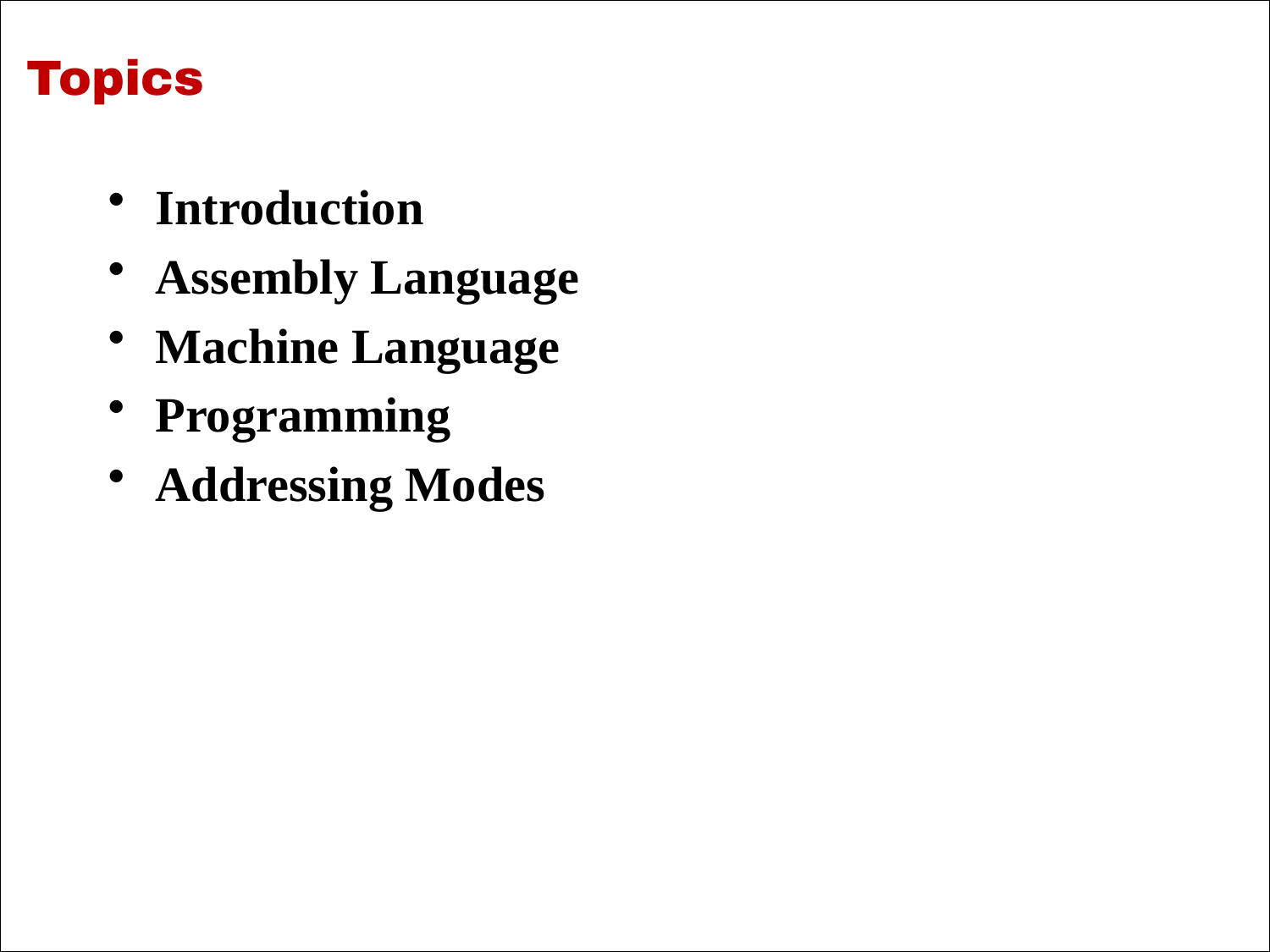

# Topics
Introduction
Assembly Language
Machine Language
Programming
Addressing Modes